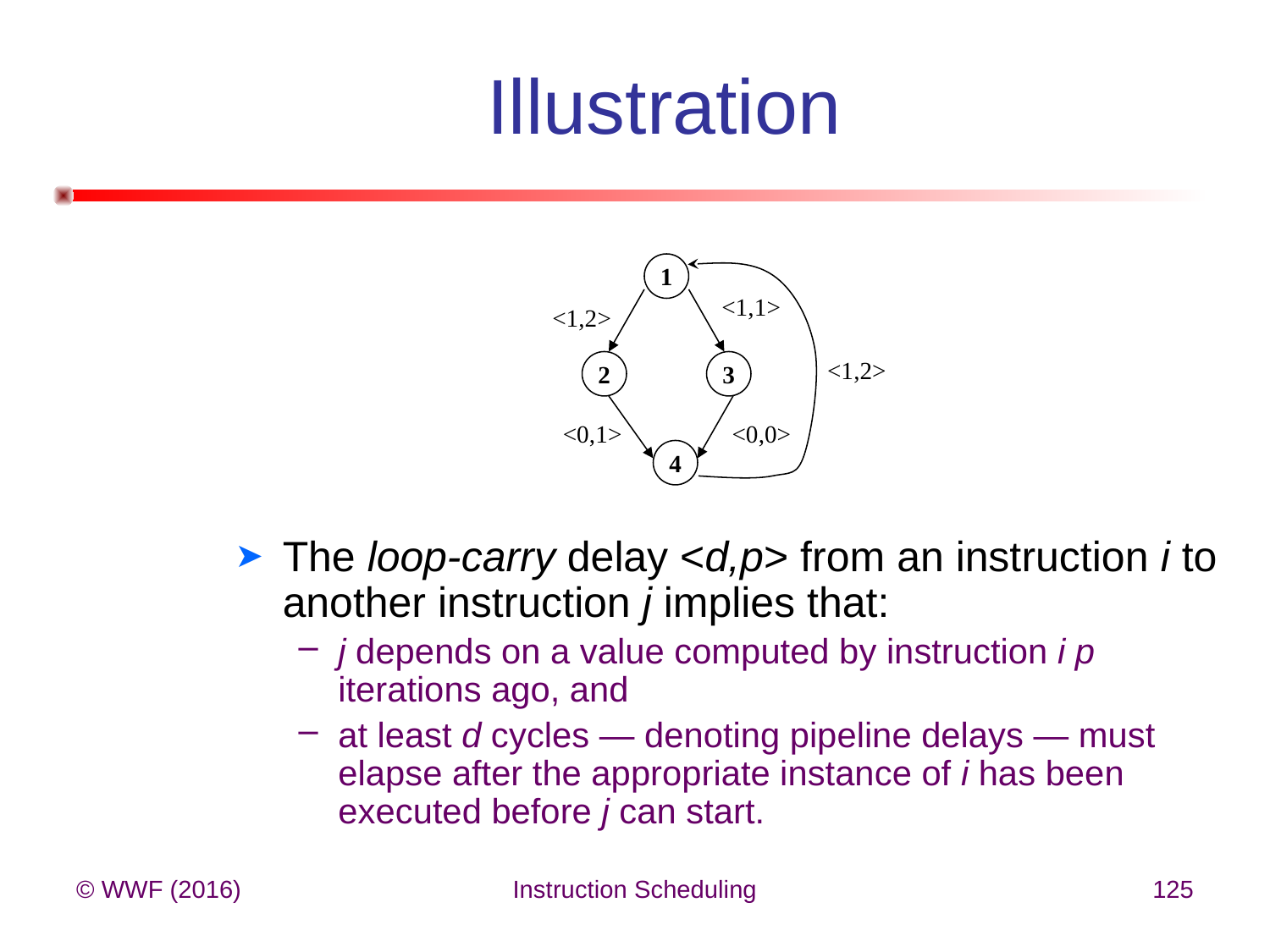

# Illustration
1

2
3

4

<1,1>
<1,2>
<1,2>
<0,1>
<0,0>
The loop-carry delay <d,p> from an instruction i to another instruction j implies that:
j depends on a value computed by instruction i p iterations ago, and
at least d cycles — denoting pipeline delays — must elapse after the appropriate instance of i has been executed before j can start.
© WWF (2016)
Instruction Scheduling
125